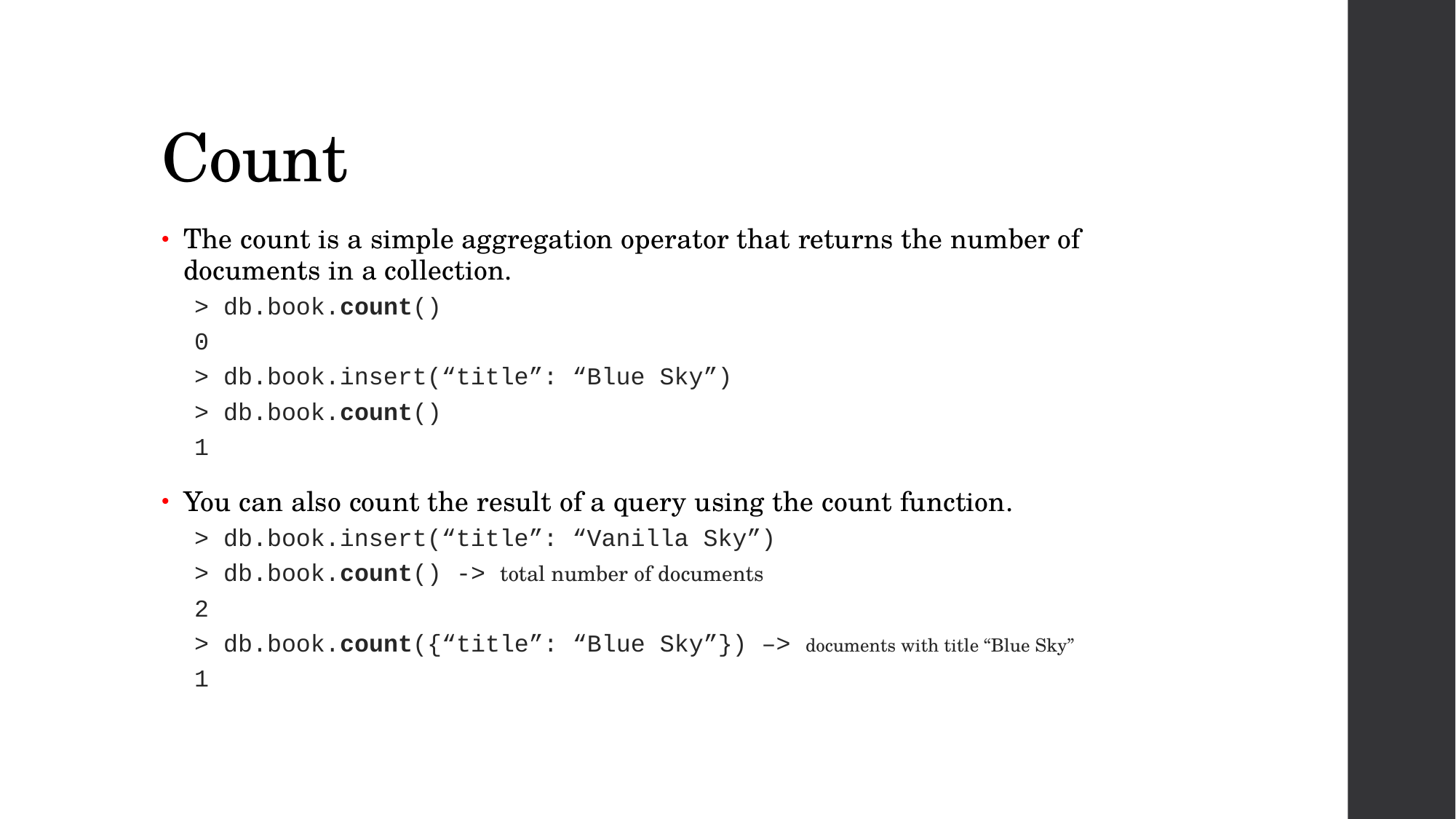

# Count
The count is a simple aggregation operator that returns the number of documents in a collection.
> db.book.count()
0
> db.book.insert(“title”: “Blue Sky”)
> db.book.count()
1
You can also count the result of a query using the count function.
> db.book.insert(“title”: “Vanilla Sky”)
> db.book.count() -> total number of documents
2
> db.book.count({“title”: “Blue Sky”}) –> documents with title “Blue Sky”
1